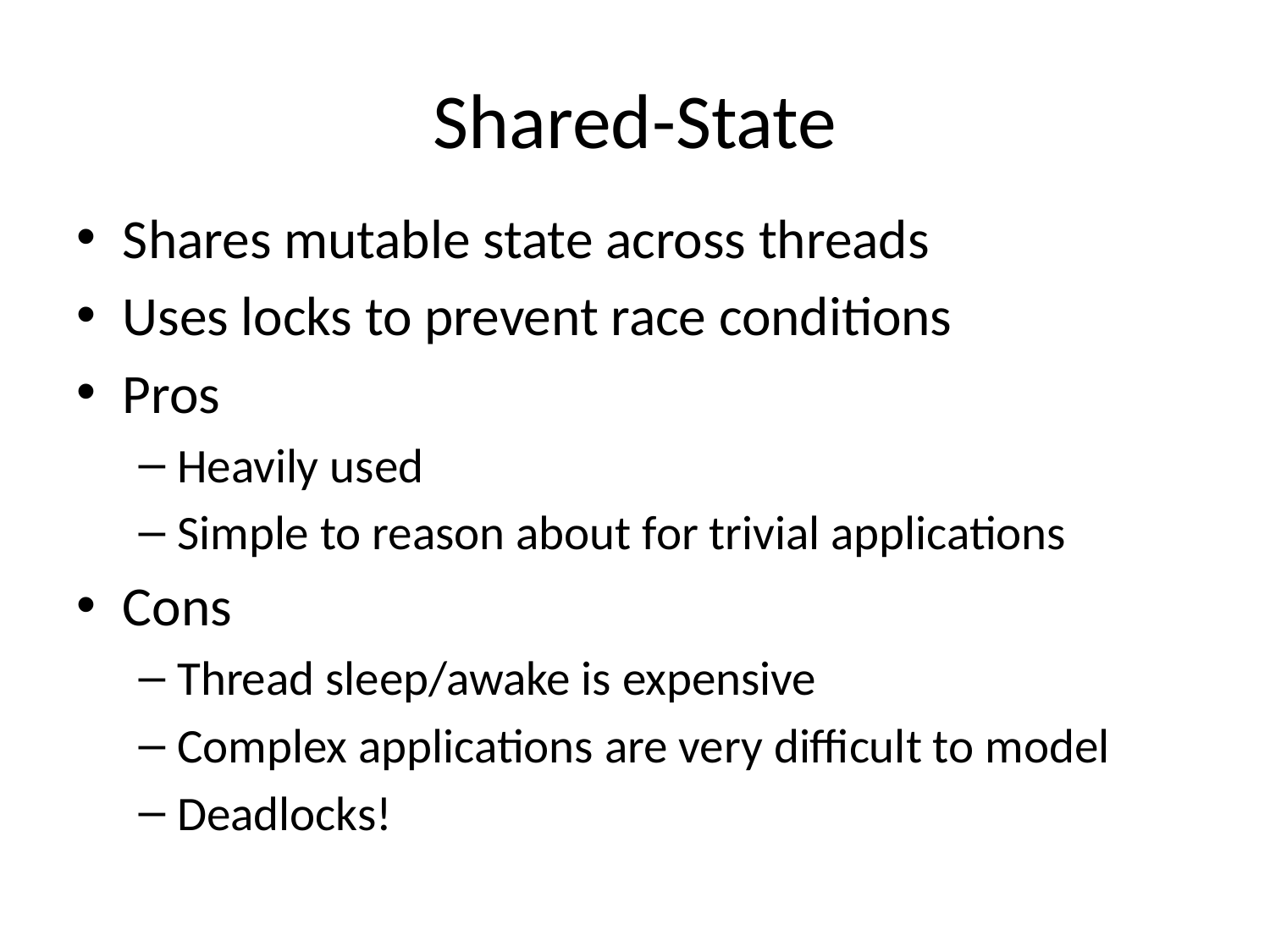

# Shared-State
Shares mutable state across threads
Uses locks to prevent race conditions
Pros
Heavily used
Simple to reason about for trivial applications
Cons
Thread sleep/awake is expensive
Complex applications are very difficult to model
Deadlocks!